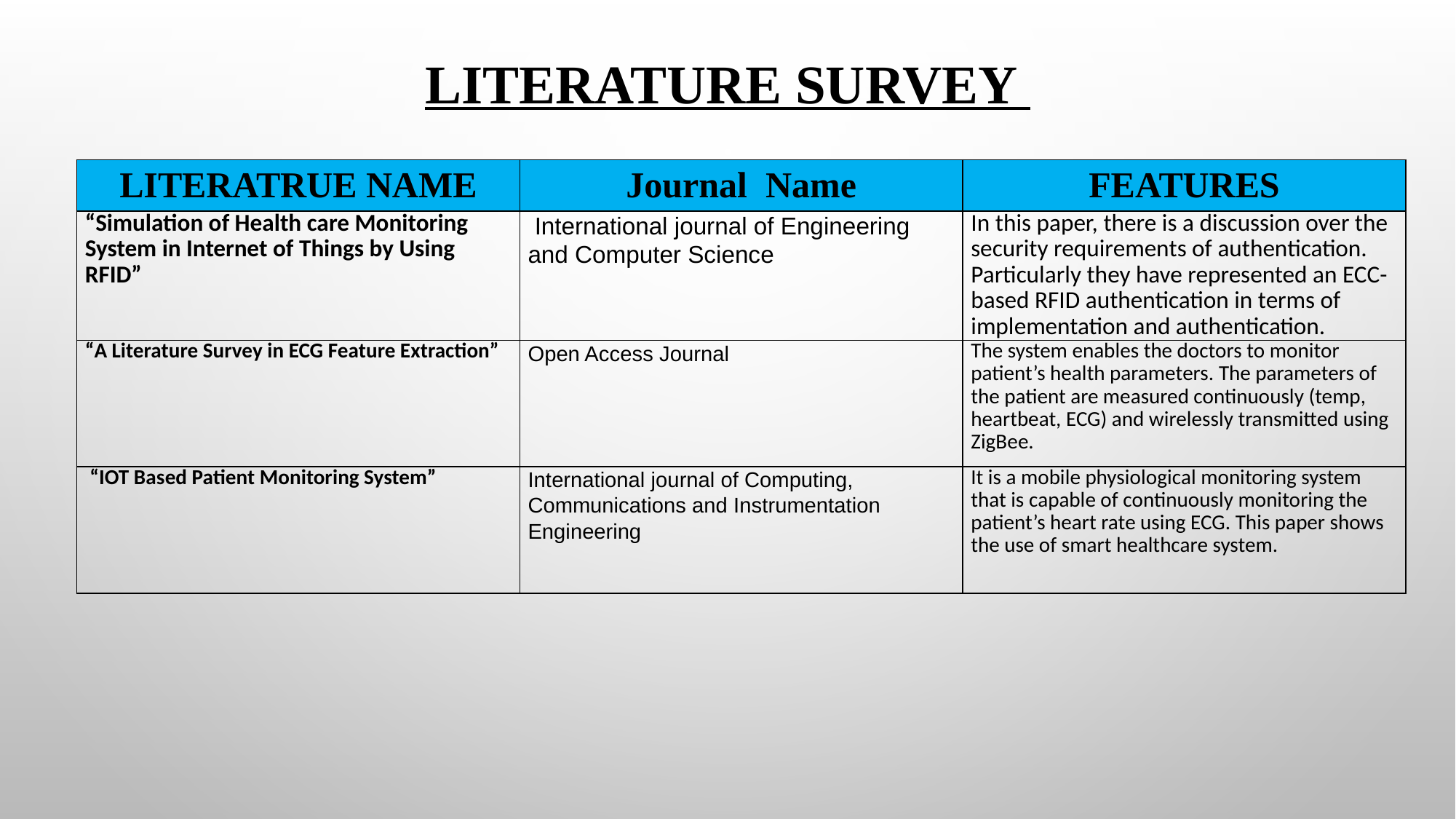

# Literature Survey
| LITERATRUE NAME | Journal Name | FEATURES |
| --- | --- | --- |
| “Simulation of Health care Monitoring System in Internet of Things by Using RFID” | International journal of Engineering and Computer Science | In this paper, there is a discussion over the security requirements of authentication. Particularly they have represented an ECC-based RFID authentication in terms of implementation and authentication. |
| “A Literature Survey in ECG Feature Extraction” | Open Access Journal | The system enables the doctors to monitor patient’s health parameters. The parameters of the patient are measured continuously (temp, heartbeat, ECG) and wirelessly transmitted using ZigBee. |
| “IOT Based Patient Monitoring System” | International journal of Computing, Communications and Instrumentation Engineering | It is a mobile physiological monitoring system that is capable of continuously monitoring the patient’s heart rate using ECG. This paper shows the use of smart healthcare system. |